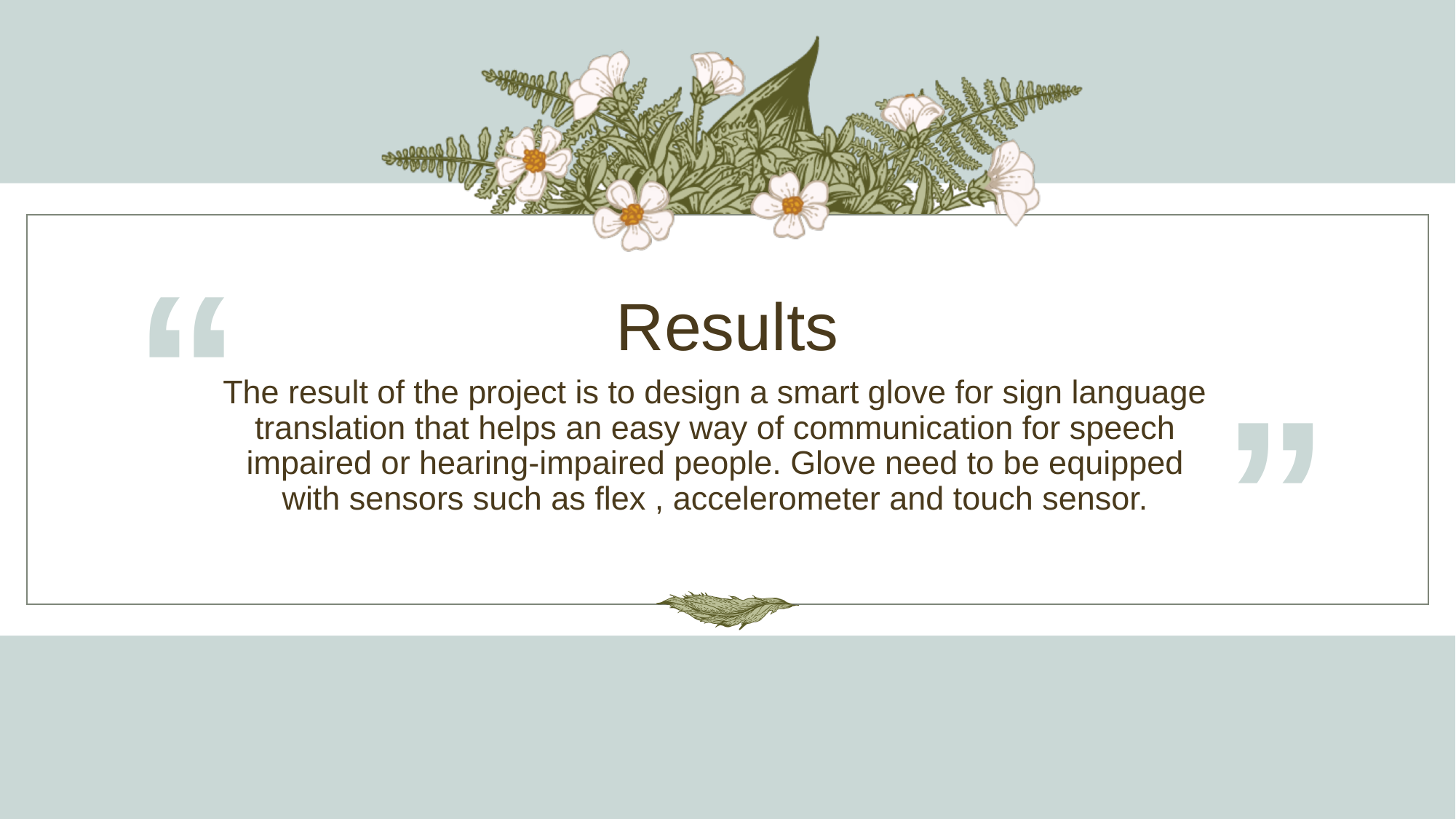

“
# Results
The result of the project is to design a smart glove for sign language translation that helps an easy way of communication for speech impaired or hearing-impaired people. Glove need to be equipped with sensors such as flex , accelerometer and touch sensor.
”